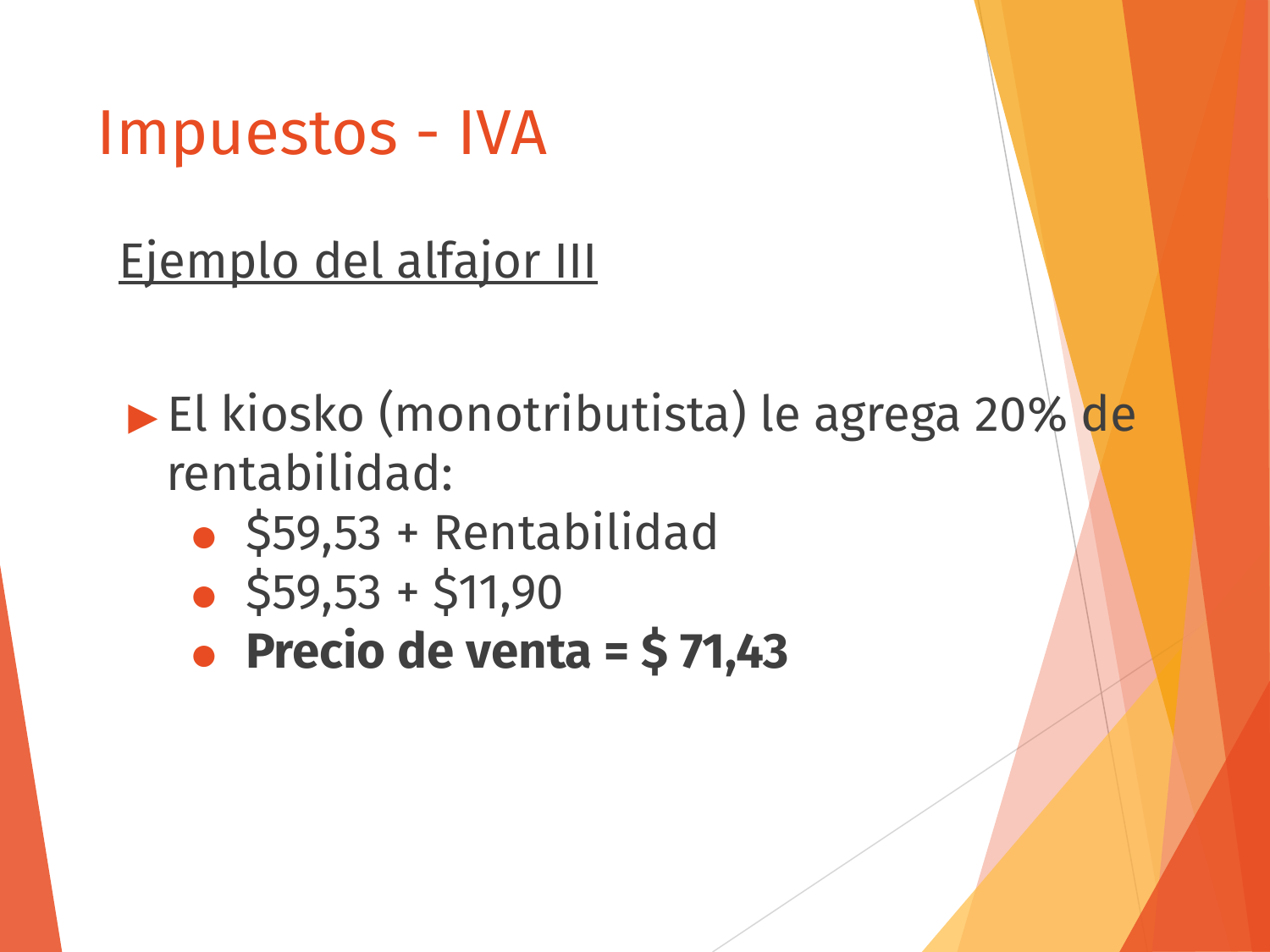

# Impuestos - IVA
Ejemplo del alfajor III

El kiosko (monotributista) le agrega 20% de rentabilidad:
$59,53 + Rentabilidad
$59,53 + $11,90
Precio de venta = $ 71,43